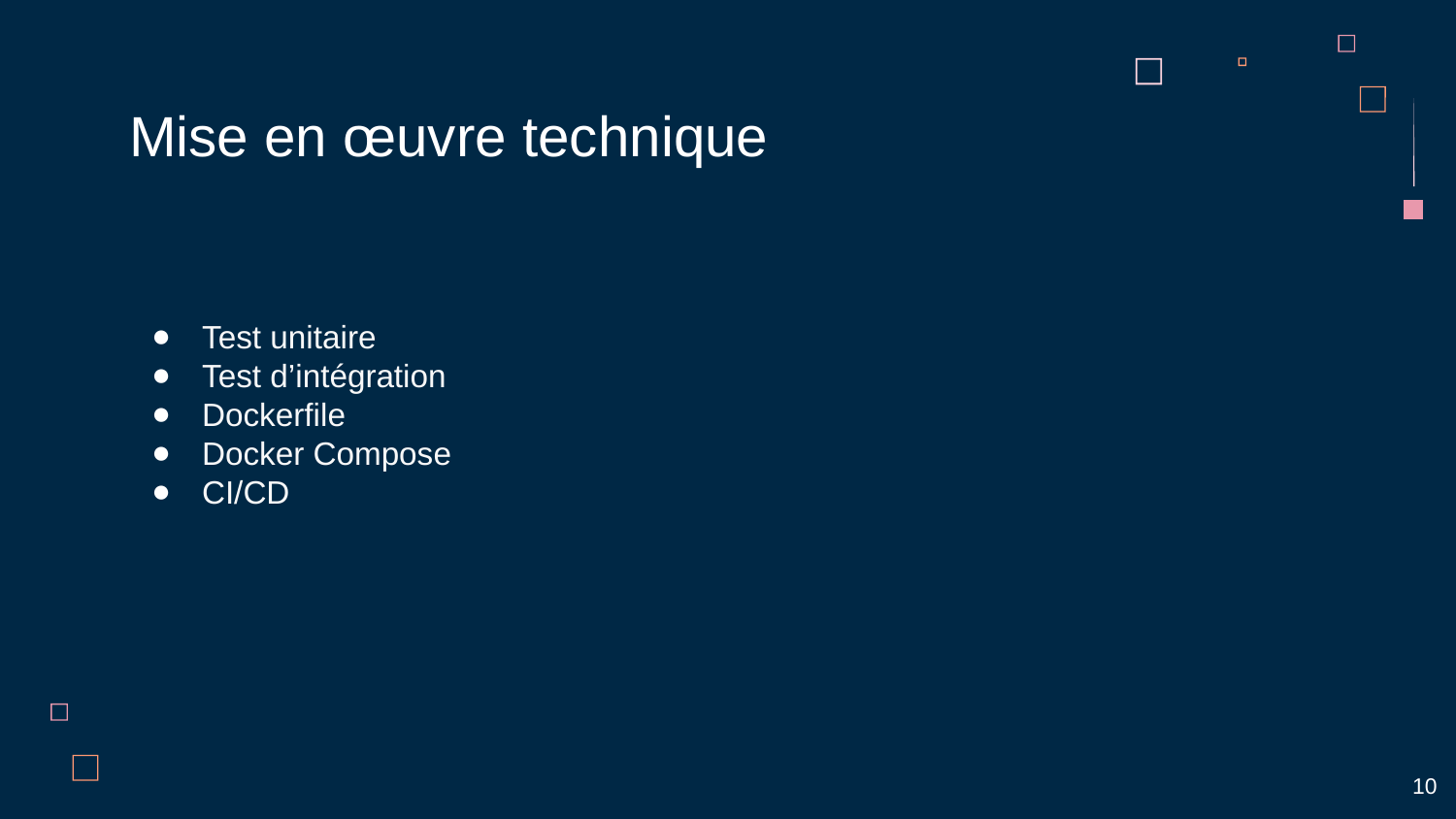

# Mise en œuvre technique

Test unitaire
Test d’intégration
Dockerfile
Docker Compose
CI/CD
10